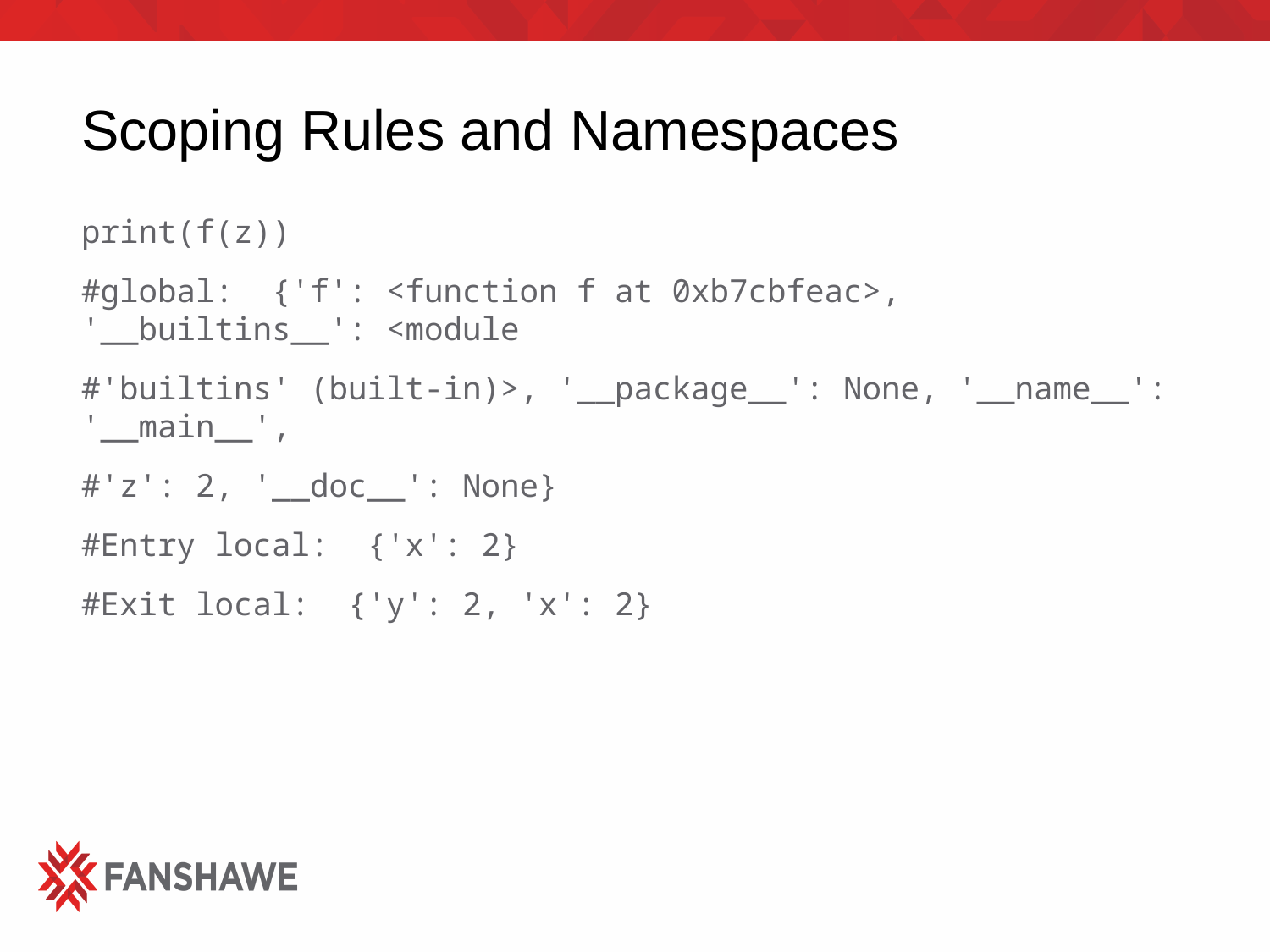

# Scoping Rules and Namespaces
print(f(z))
#global:  {'f': <function f at 0xb7cbfeac>, '__builtins__': <module
#'builtins' (built-in)>, '__package__': None, '__name__': '__main__',
#'z': 2, '__doc__': None}
#Entry local:  {'x': 2}
#Exit local:  {'y': 2, 'x': 2}